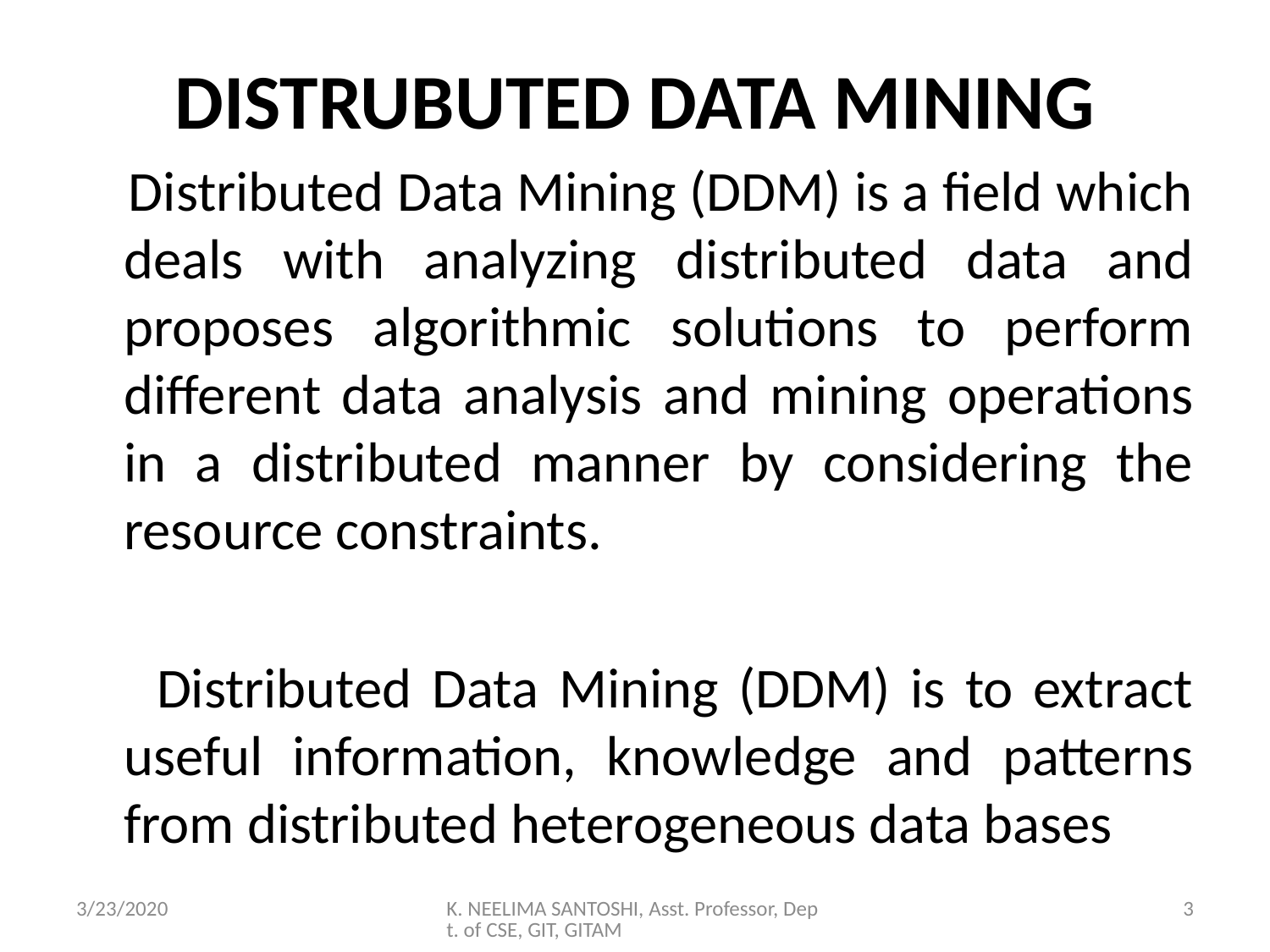

# DISTRUBUTED DATA MINING
    Distributed Data Mining (DDM) is a field which deals with analyzing distributed data and proposes algorithmic solutions to perform different data analysis and mining operations in a distributed manner by considering the resource constraints.

    Distributed Data Mining (DDM) is to extract useful information, knowledge and patterns from distributed heterogeneous data bases

3/23/2020
K. NEELIMA SANTOSHI, Asst. Professor, Dept. of CSE, GIT, GITAM
3